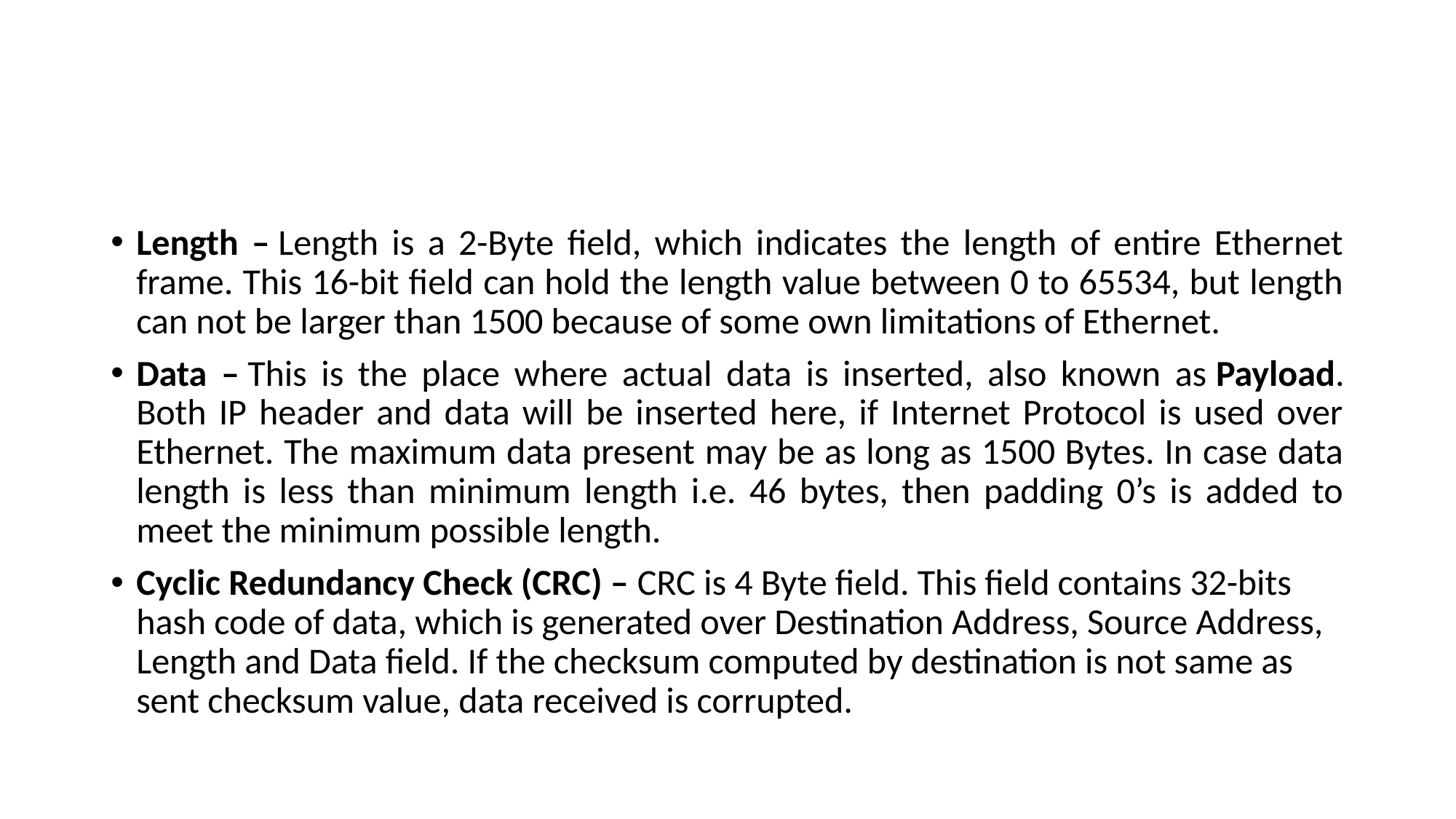

#
Length – Length is a 2-Byte field, which indicates the length of entire Ethernet frame. This 16-bit field can hold the length value between 0 to 65534, but length can not be larger than 1500 because of some own limitations of Ethernet.
Data – This is the place where actual data is inserted, also known as Payload. Both IP header and data will be inserted here, if Internet Protocol is used over Ethernet. The maximum data present may be as long as 1500 Bytes. In case data length is less than minimum length i.e. 46 bytes, then padding 0’s is added to meet the minimum possible length.
Cyclic Redundancy Check (CRC) – CRC is 4 Byte field. This field contains 32-bits hash code of data, which is generated over Destination Address, Source Address, Length and Data field. If the checksum computed by destination is not same as sent checksum value, data received is corrupted.